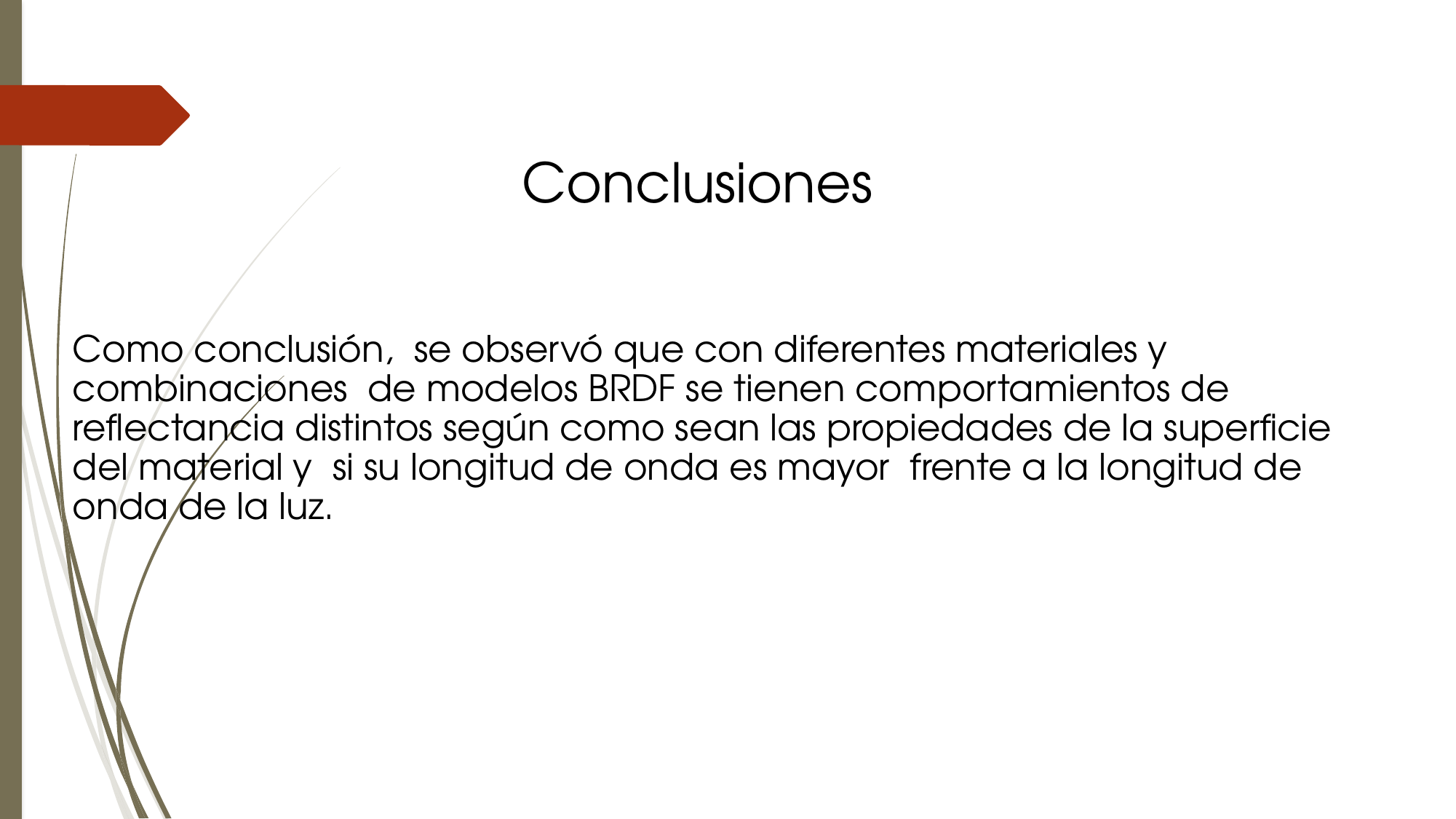

# Conclusiones
Como conclusión,  se observó que con diferentes materiales y combinaciones  de modelos BRDF se tienen comportamientos de  reflectancia distintos según como sean las propiedades de la superficie del material y  si su longitud de onda es mayor  frente a la longitud de onda de la luz.